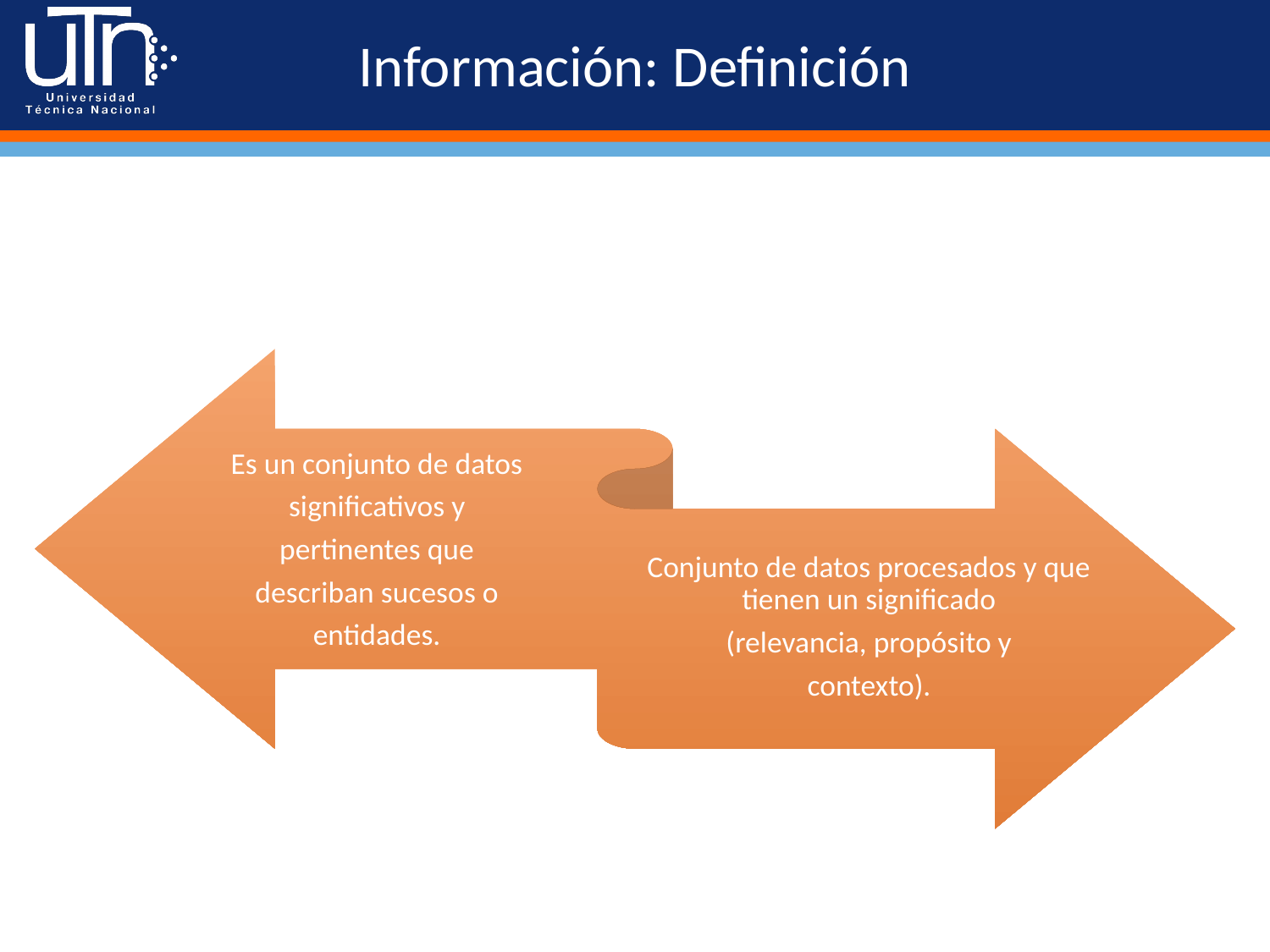

# Información: Definición

Es un conjunto de datos
significativos y
pertinentes que
describan sucesos o
entidades.
Conjunto de datos procesados y que tienen un significado
(relevancia, propósito y
contexto).